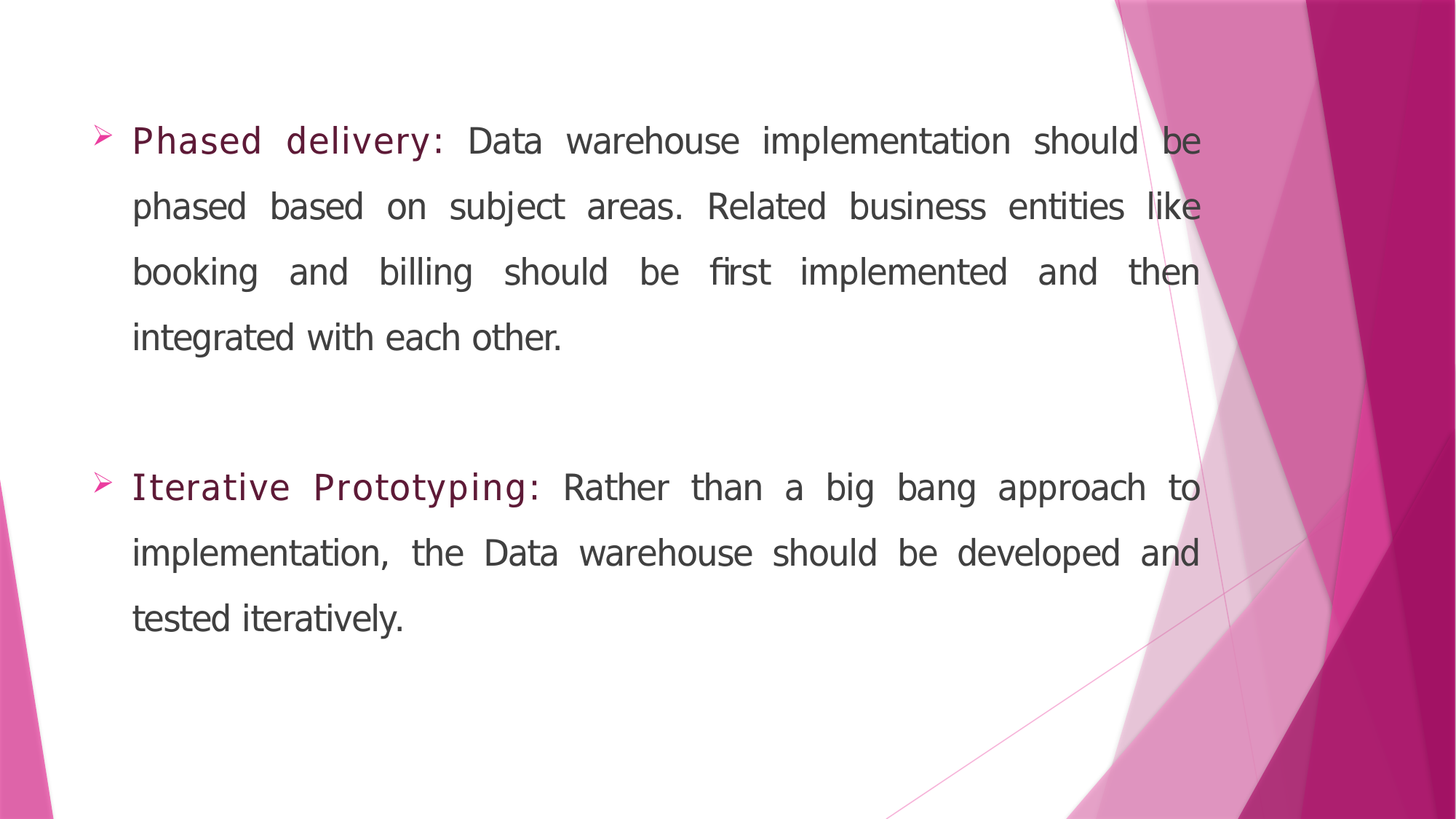

Phased delivery: Data warehouse implementation should be phased based on subject areas. Related business entities like booking and billing should be first implemented and then integrated with each other.

Iterative Prototyping: Rather than a big bang approach to implementation, the Data warehouse should be developed and tested iteratively.